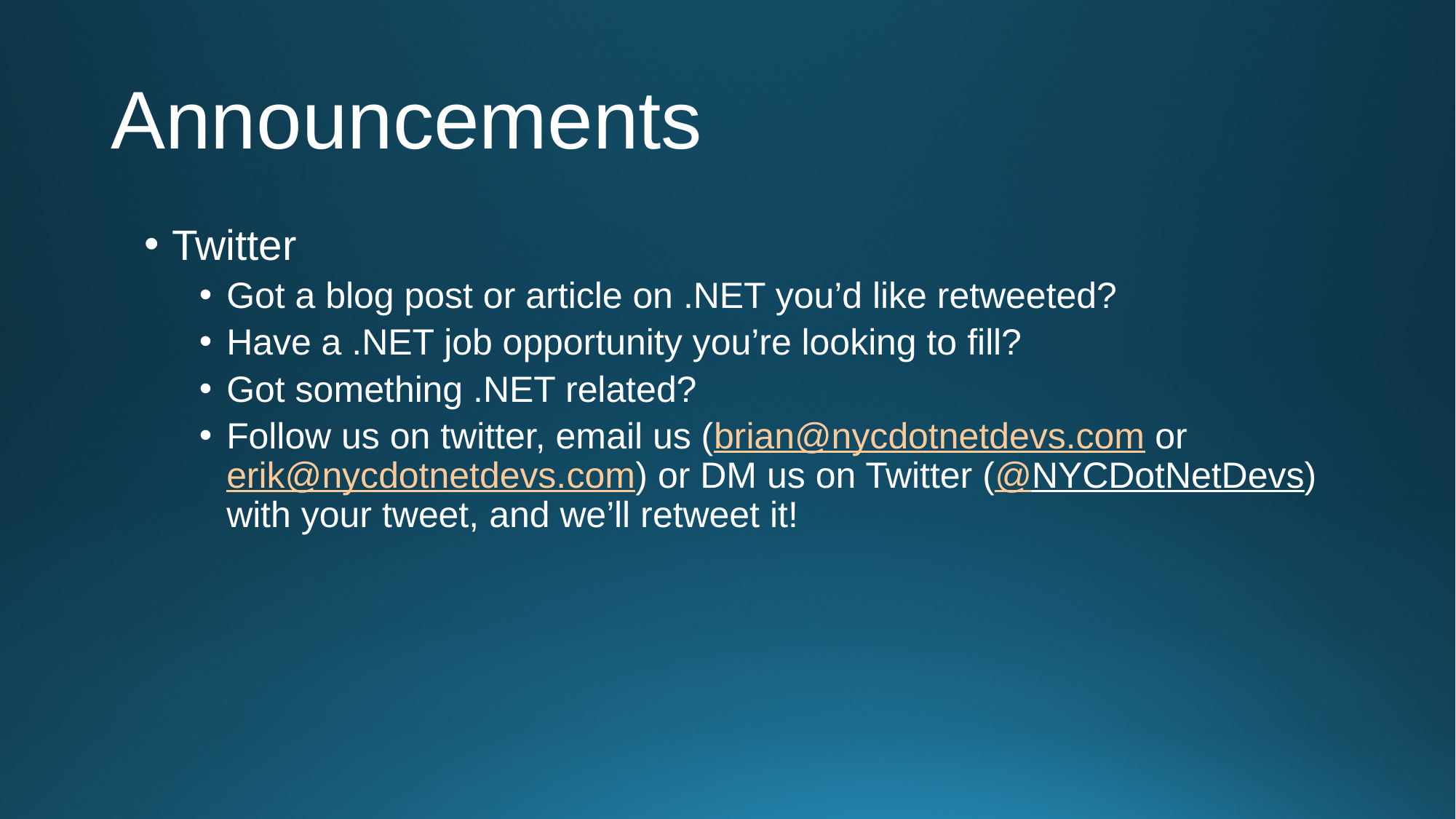

# Announcements
Twitter
Got a blog post or article on .NET you’d like retweeted?
Have a .NET job opportunity you’re looking to fill?
Got something .NET related?
Follow us on twitter, email us (brian@nycdotnetdevs.com or erik@nycdotnetdevs.com) or DM us on Twitter (@NYCDotNetDevs) with your tweet, and we’ll retweet it!